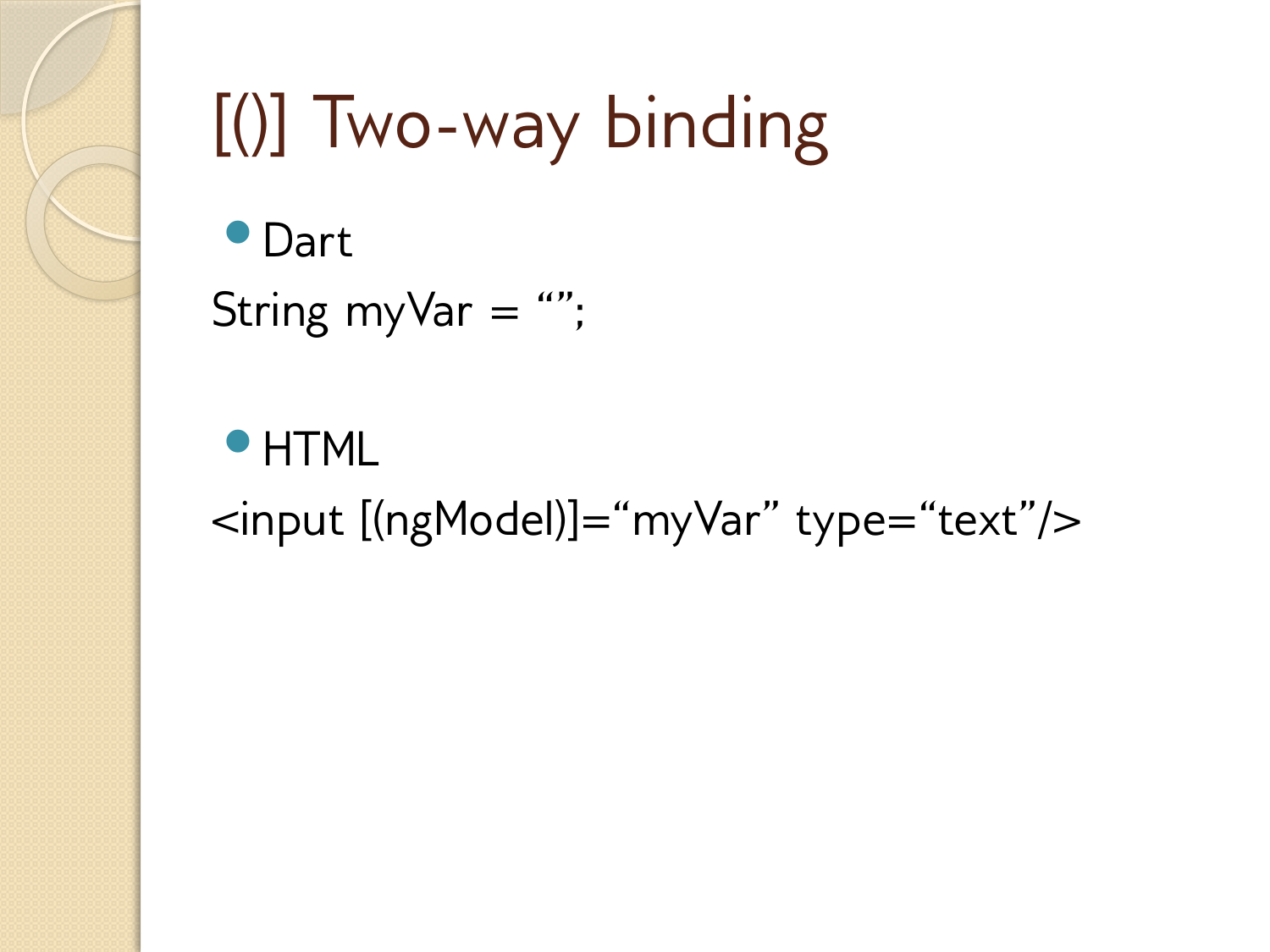

# [()] Two-way binding
Dart
String myVar = “”;

HTML
<input [(ngModel)]=“myVar” type=“text”/>